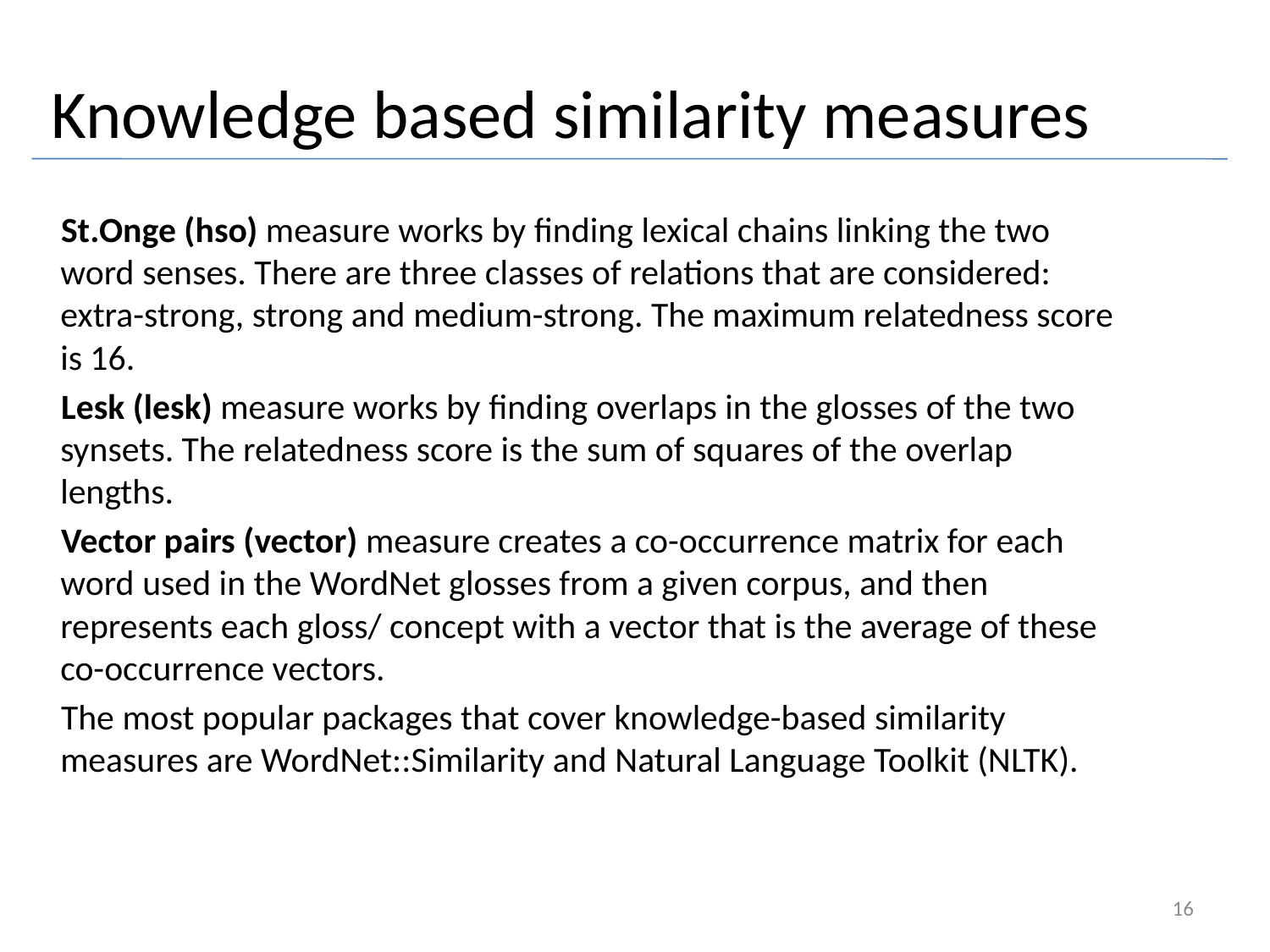

# Knowledge based similarity measures
      St.Onge (hso) measure works by finding lexical chains linking the two word senses. There are three classes of relations that are considered: extra-strong, strong and medium-strong. The maximum relatedness score is 16.
      Lesk (lesk) measure works by finding overlaps in the glosses of the two synsets. The relatedness score is the sum of squares of the overlap lengths.
      Vector pairs (vector) measure creates a co-occurrence matrix for each word used in the WordNet glosses from a given corpus, and then represents each gloss/ concept with a vector that is the average of these co-occurrence vectors.
      The most popular packages that cover knowledge-based similarity measures are WordNet::Similarity and Natural Language Toolkit (NLTK).
16